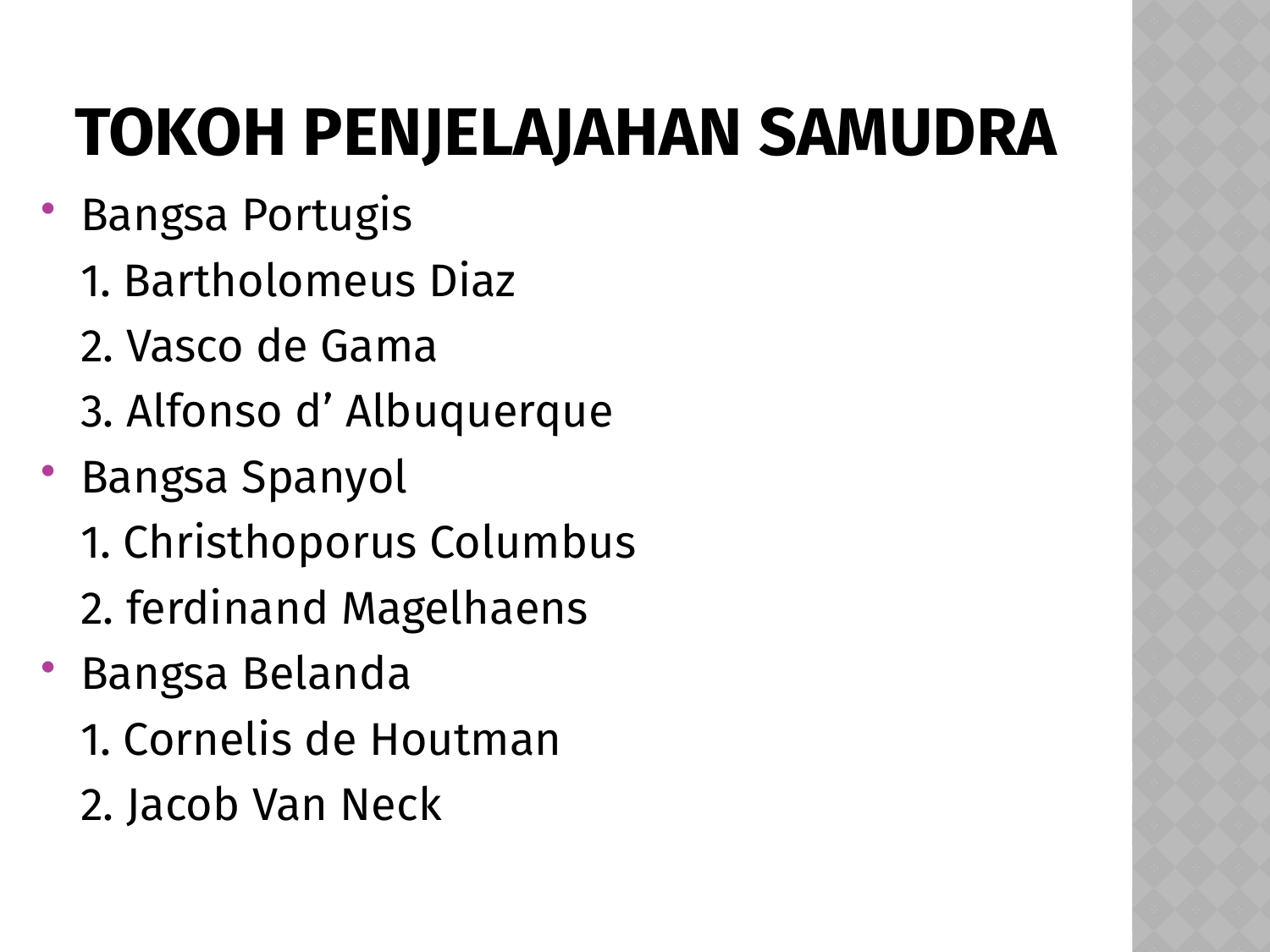

# Tokoh penjelajahan samudra
Bangsa Portugis
	1. Bartholomeus Diaz
	2. Vasco de Gama
	3. Alfonso d’ Albuquerque
Bangsa Spanyol
	1. Christhoporus Columbus
	2. ferdinand Magelhaens
Bangsa Belanda
	1. Cornelis de Houtman
	2. Jacob Van Neck